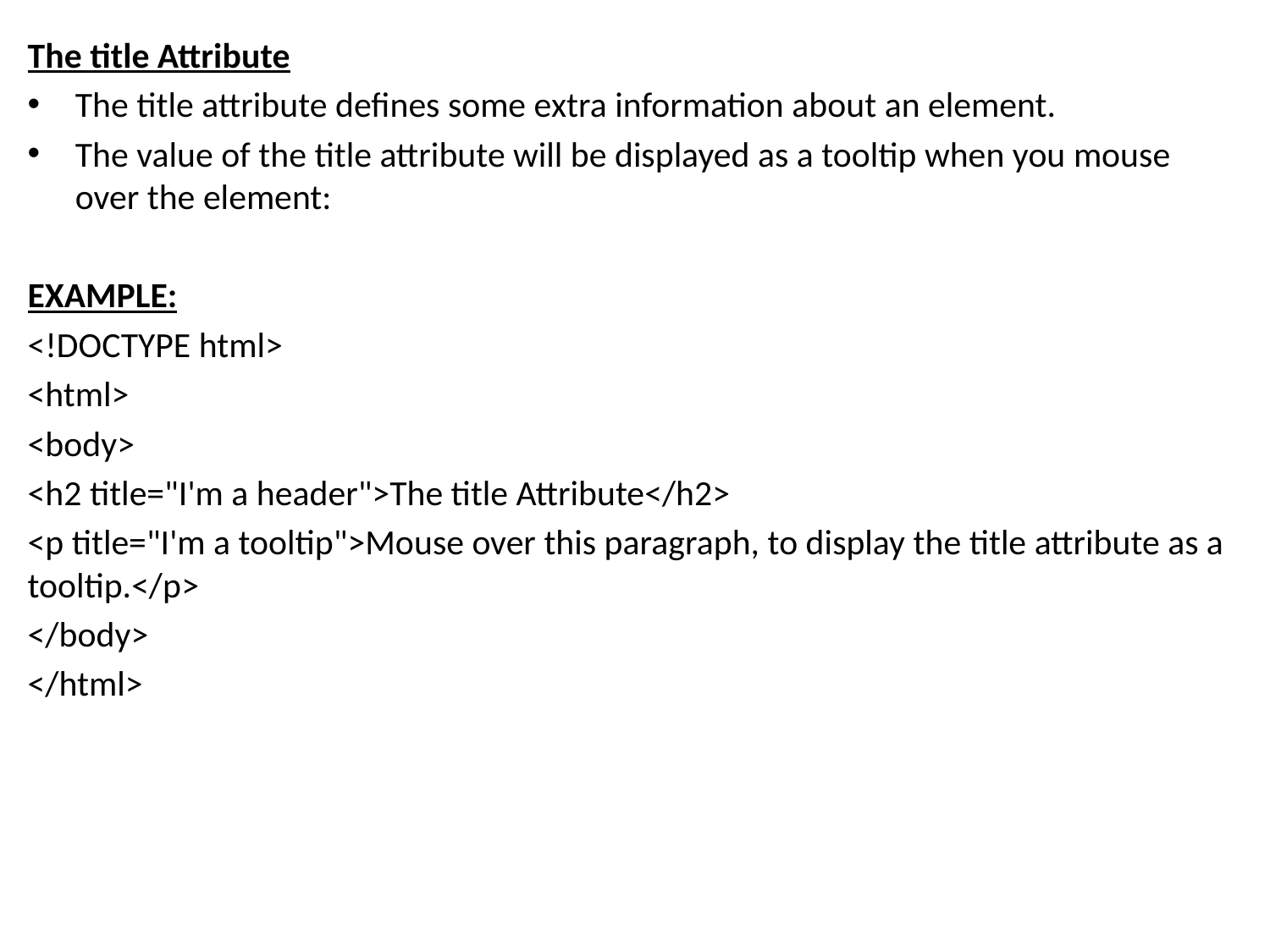

The title Attribute
The title attribute defines some extra information about an element.
The value of the title attribute will be displayed as a tooltip when you mouse over the element:

EXAMPLE:
<!DOCTYPE html>
<html>
<body>
<h2 title="I'm a header">The title Attribute</h2>
<p title="I'm a tooltip">Mouse over this paragraph, to display the title attribute as a tooltip.</p>
</body>
</html>